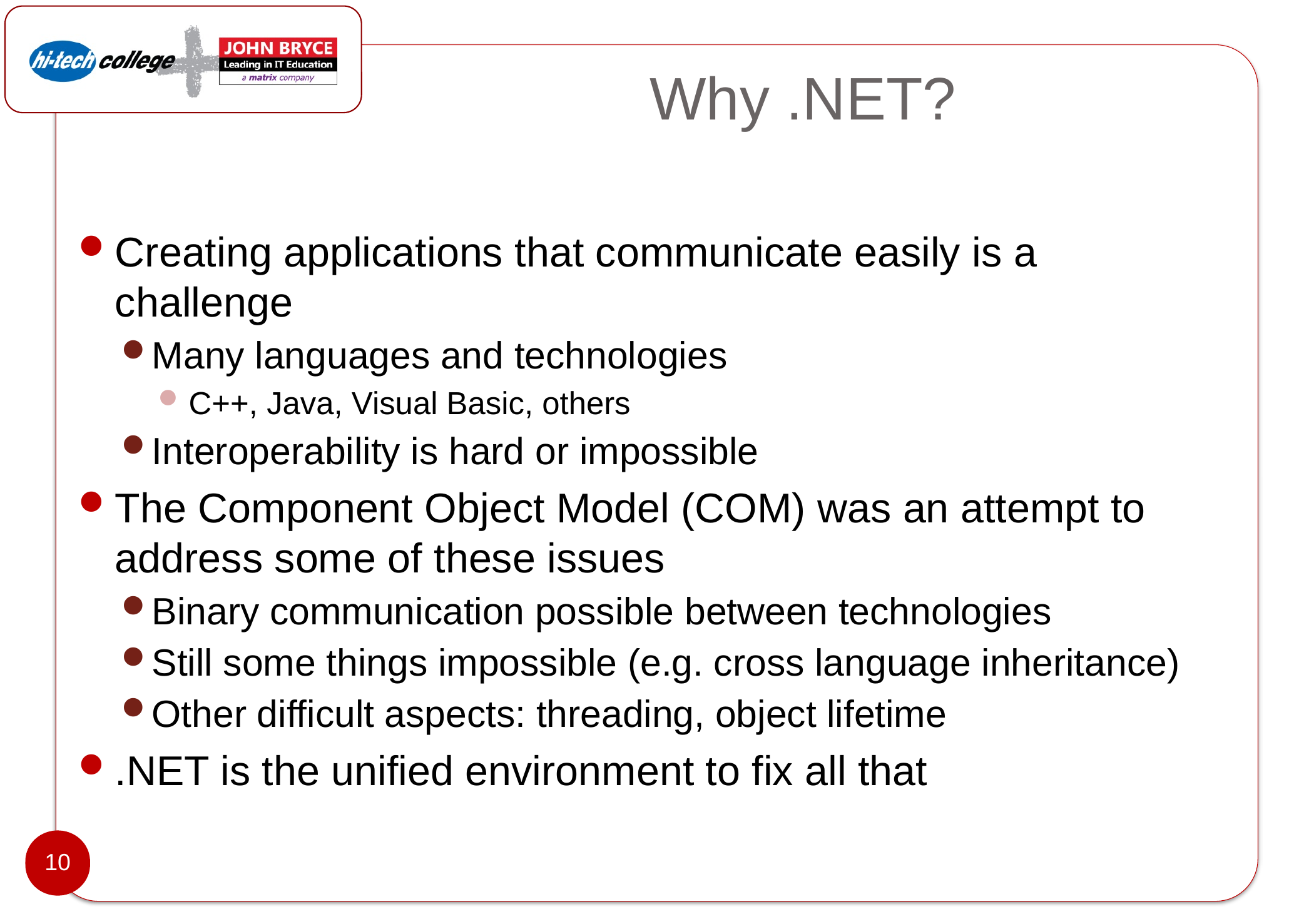

# Why .NET?
Creating applications that communicate easily is a challenge
Many languages and technologies
C++, Java, Visual Basic, others
Interoperability is hard or impossible
The Component Object Model (COM) was an attempt to address some of these issues
Binary communication possible between technologies
Still some things impossible (e.g. cross language inheritance)
Other difficult aspects: threading, object lifetime
.NET is the unified environment to fix all that
10